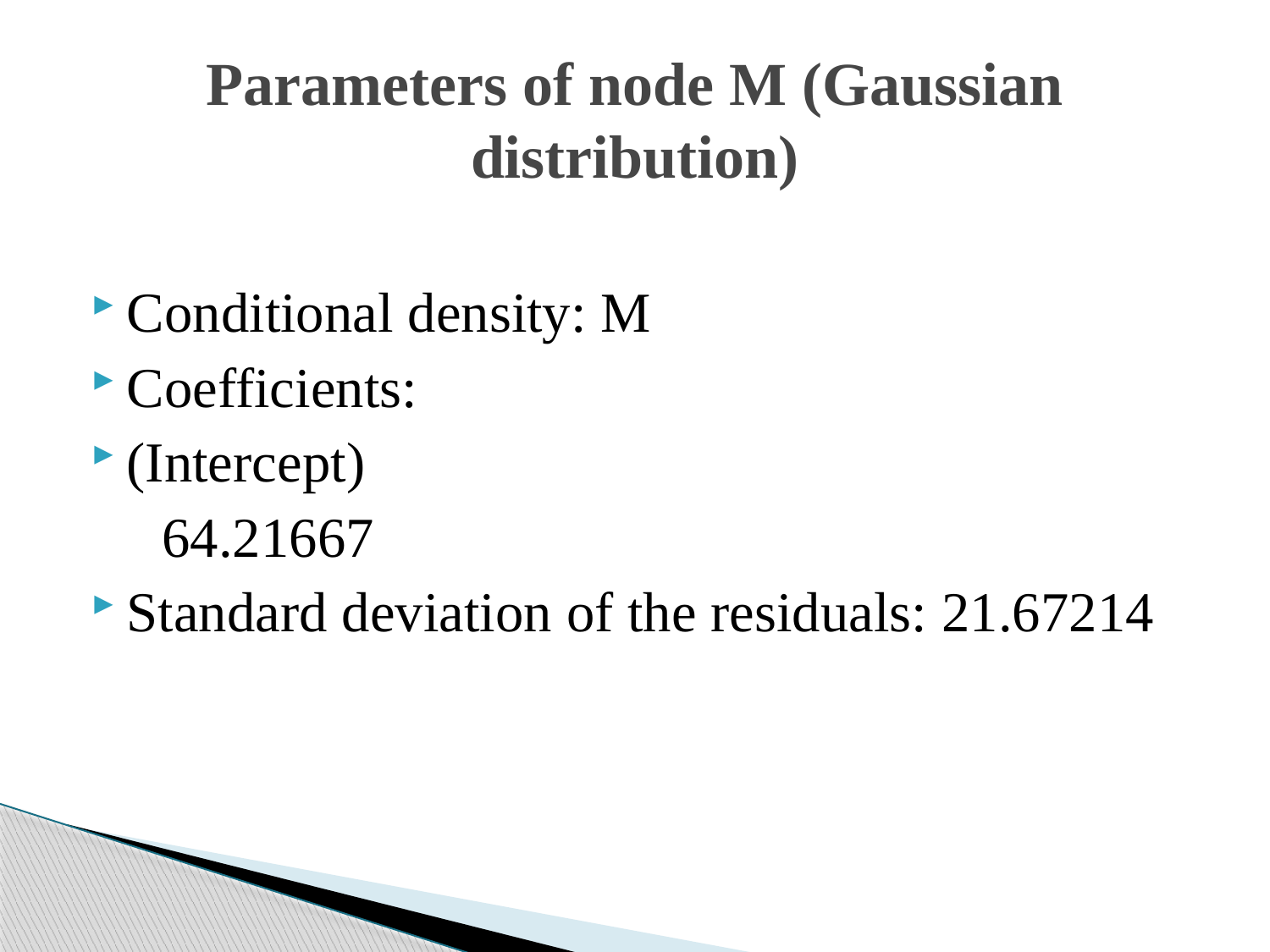

# Parameters of node M (Gaussian distribution)

Conditional density: M
Coefficients:
(Intercept)
     64.21667
Standard deviation of the residuals: 21.67214